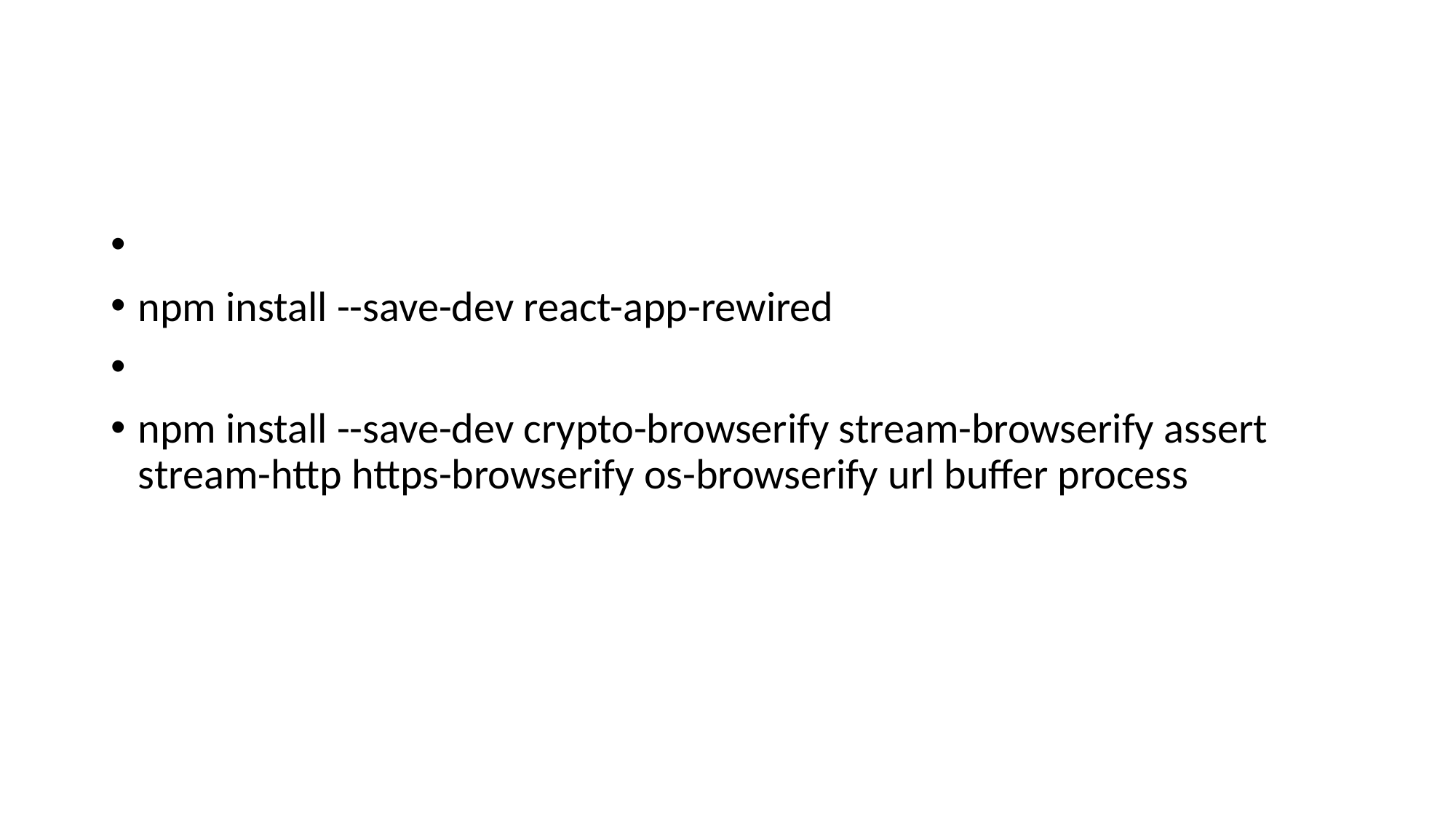

#

npm install --save-dev react-app-rewired

npm install --save-dev crypto-browserify stream-browserify assert stream-http https-browserify os-browserify url buffer process